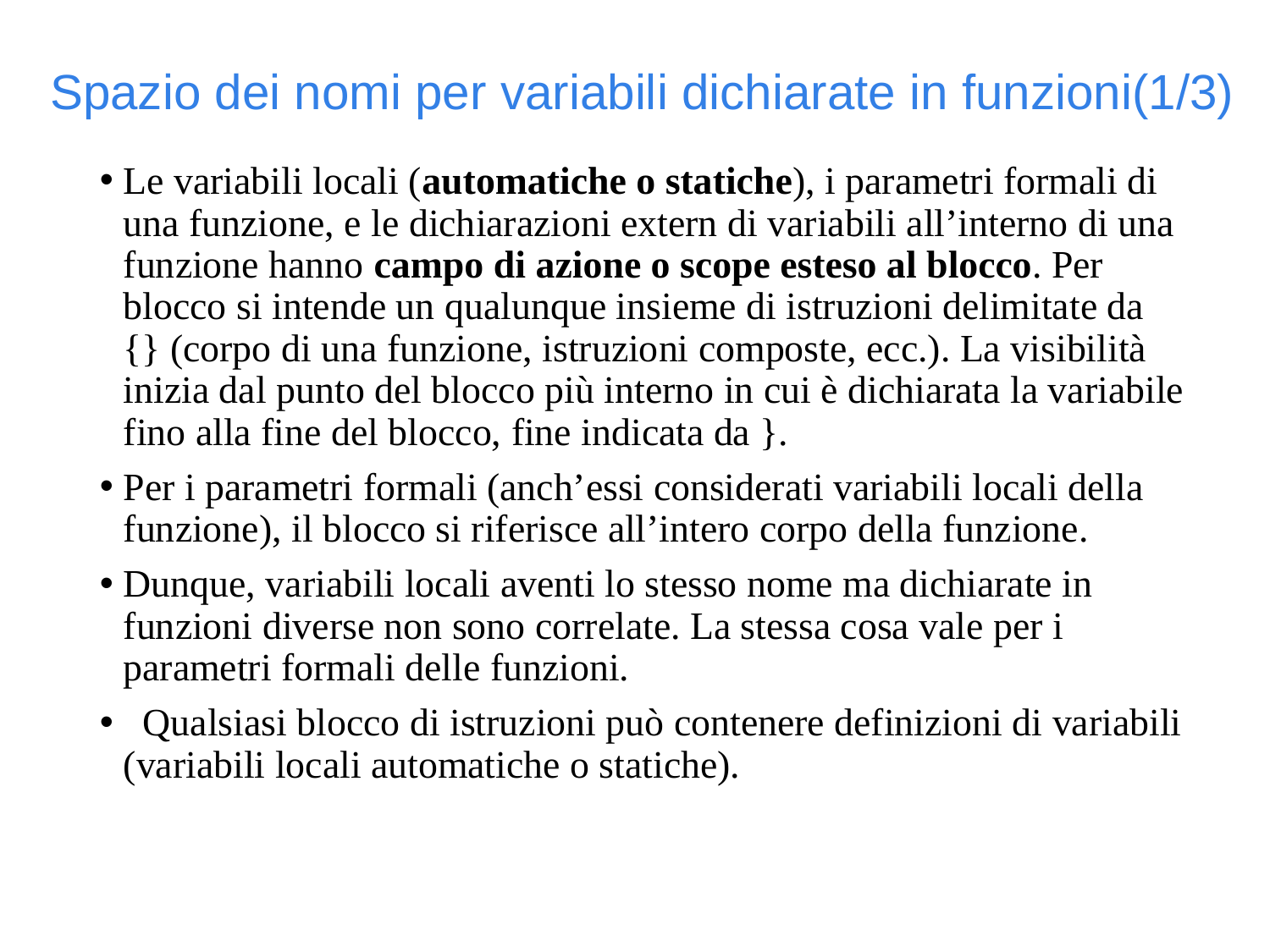

Spazio dei nomi per variabili dichiarate in funzioni(1/3)

Le variabili locali (automatiche o statiche), i parametri formali di una funzione, e le dichiarazioni extern di variabili all’interno di una funzione hanno campo di azione o scope esteso al blocco. Per blocco si intende un qualunque insieme di istruzioni delimitate da {} (corpo di una funzione, istruzioni composte, ecc.). La visibilità  inizia dal punto del blocco più interno in cui è dichiarata la variabile fino alla fine del blocco, fine indicata da }.
Per i parametri formali (anch’essi considerati variabili locali della funzione), il blocco si riferisce all’intero corpo della funzione.
Dunque, variabili locali aventi lo stesso nome ma dichiarate in funzioni diverse non sono correlate. La stessa cosa vale per i parametri formali delle funzioni.
  Qualsiasi blocco di istruzioni può contenere definizioni di variabili (variabili locali automatiche o statiche).